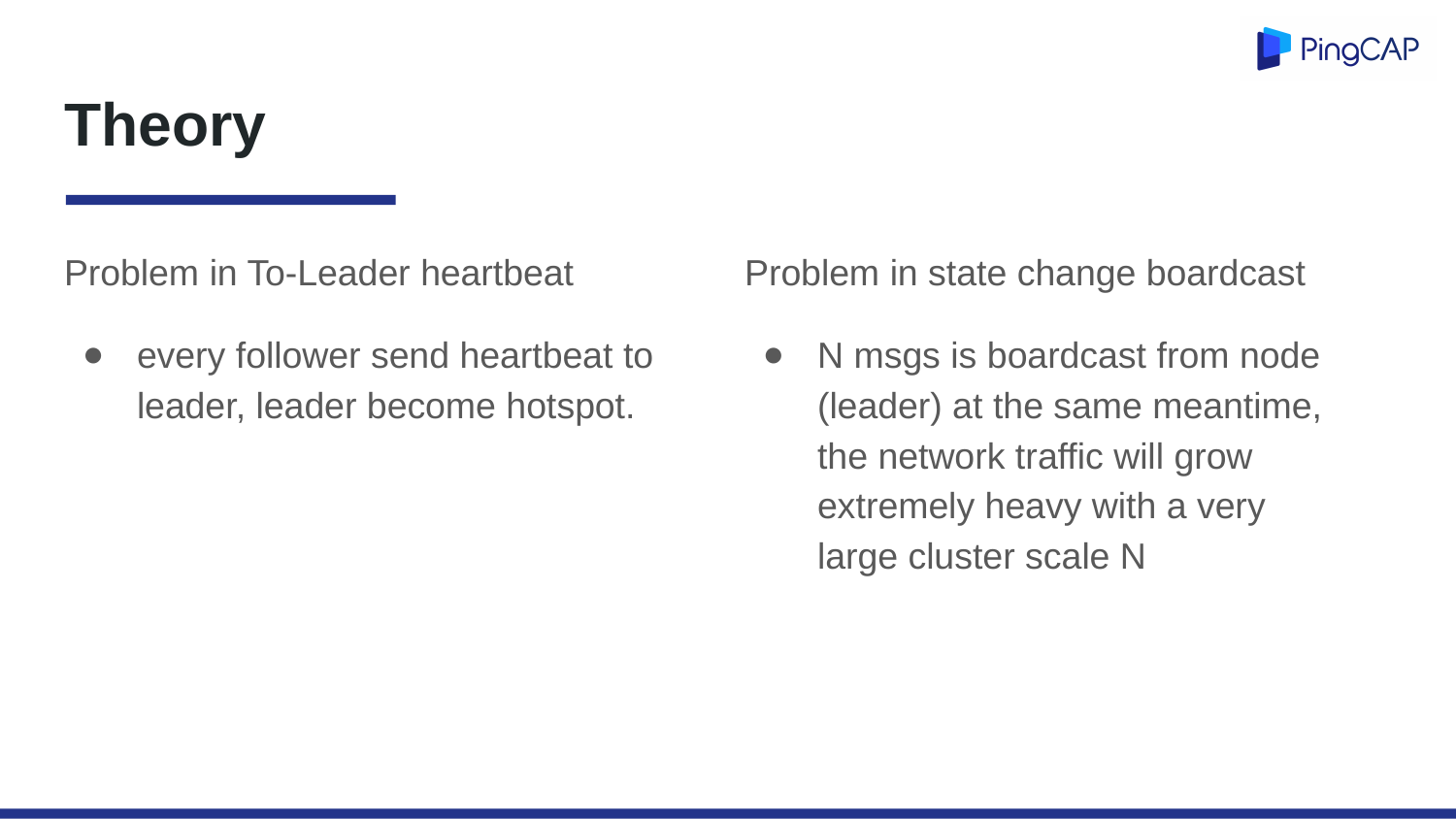

# Theory
Problem in To-Leader heartbeat
every follower send heartbeat to leader, leader become hotspot.

Problem in state change boardcast
N msgs is boardcast from node (leader) at the same meantime, the network traffic will grow extremely heavy with a very large cluster scale N